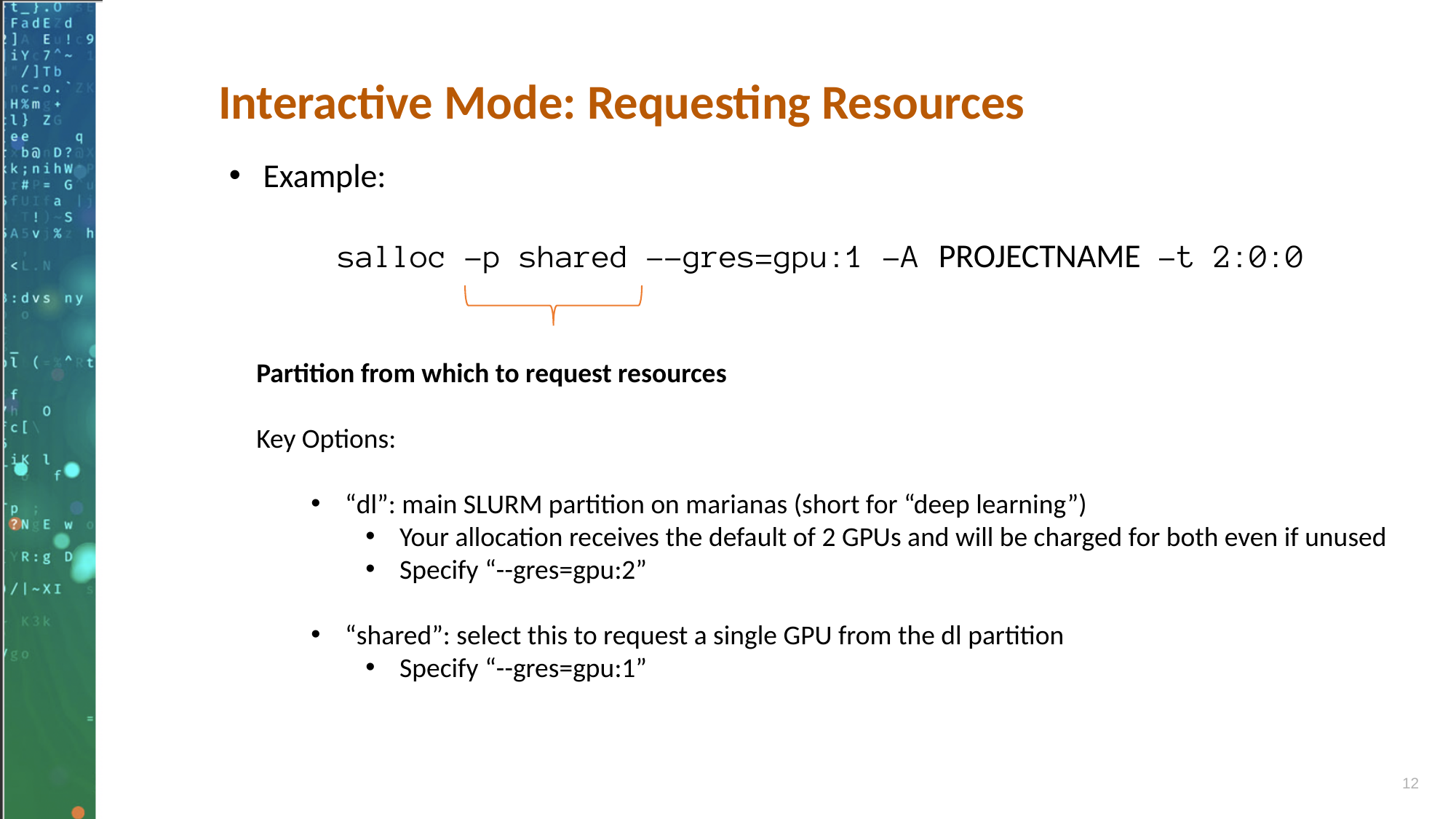

# Interactive Mode: Requesting Resources
Example:

	salloc -p shared –-gres=gpu:1 -A PROJECTNAME -t 2:0:0

Partition from which to request resources

Key Options:

“dl”: main SLURM partition on marianas (short for “deep learning”)
Your allocation receives the default of 2 GPUs and will be charged for both even if unused
Specify “--gres=gpu:2”

“shared”: select this to request a single GPU from the dl partition
Specify “--gres=gpu:1”

12